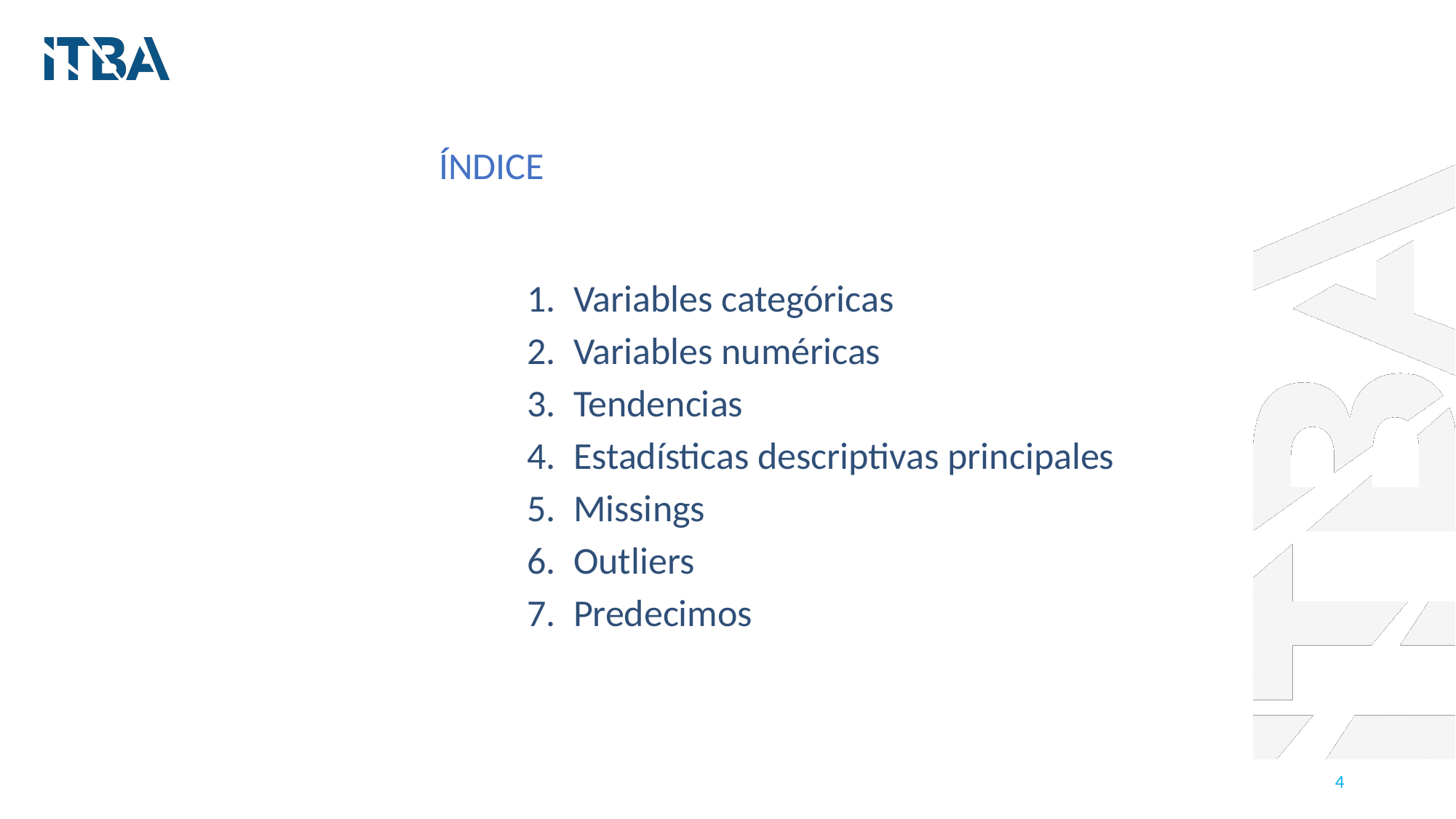

ÍNDICE
# Variables categóricas
Variables numéricas
Tendencias
Estadísticas descriptivas principales
Missings
Outliers
Predecimos
4